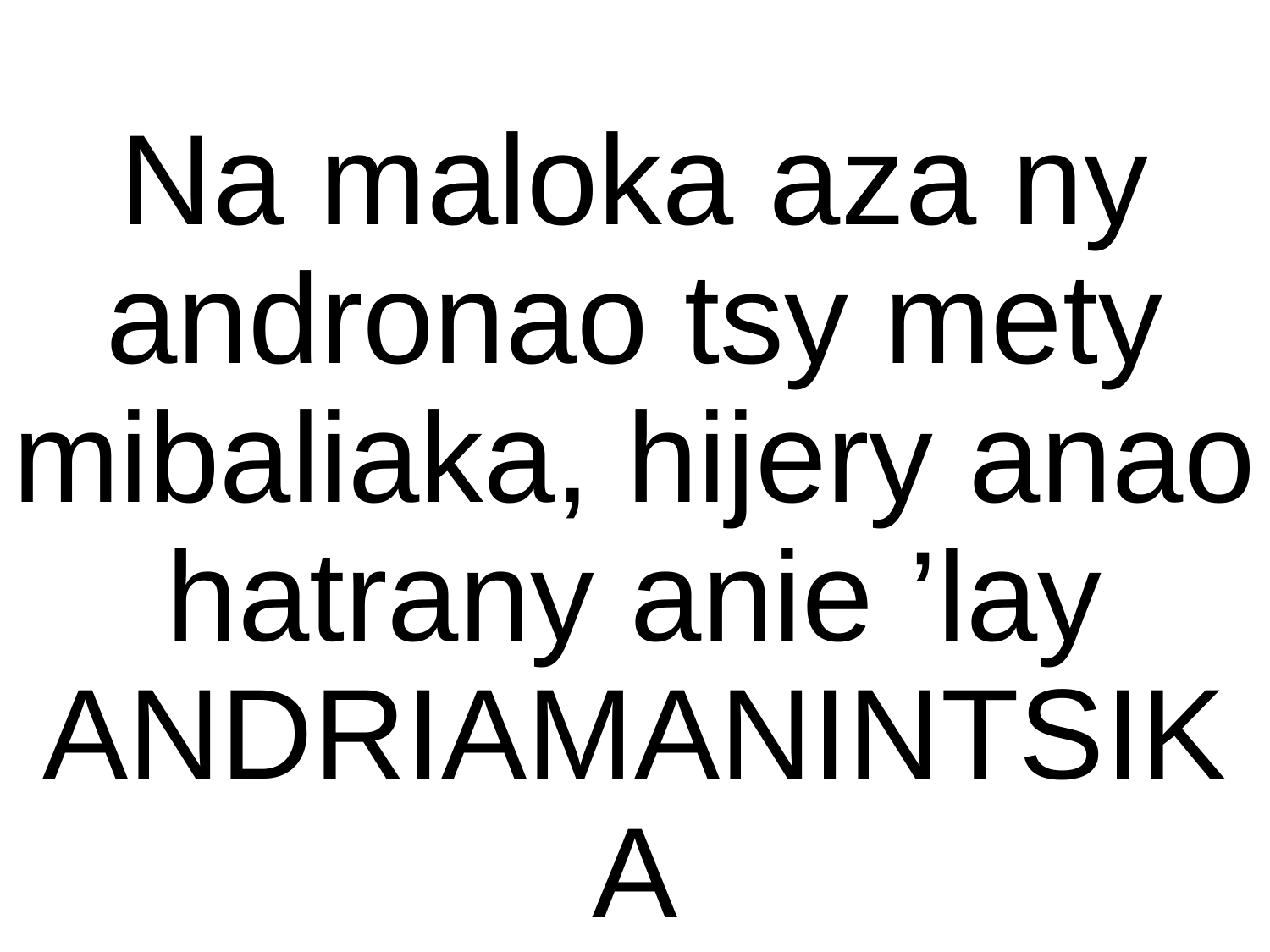

# Na maloka aza ny andronao tsy mety mibaliaka, hijery anao hatrany anie ’lay ANDRIAMANINTSIKA